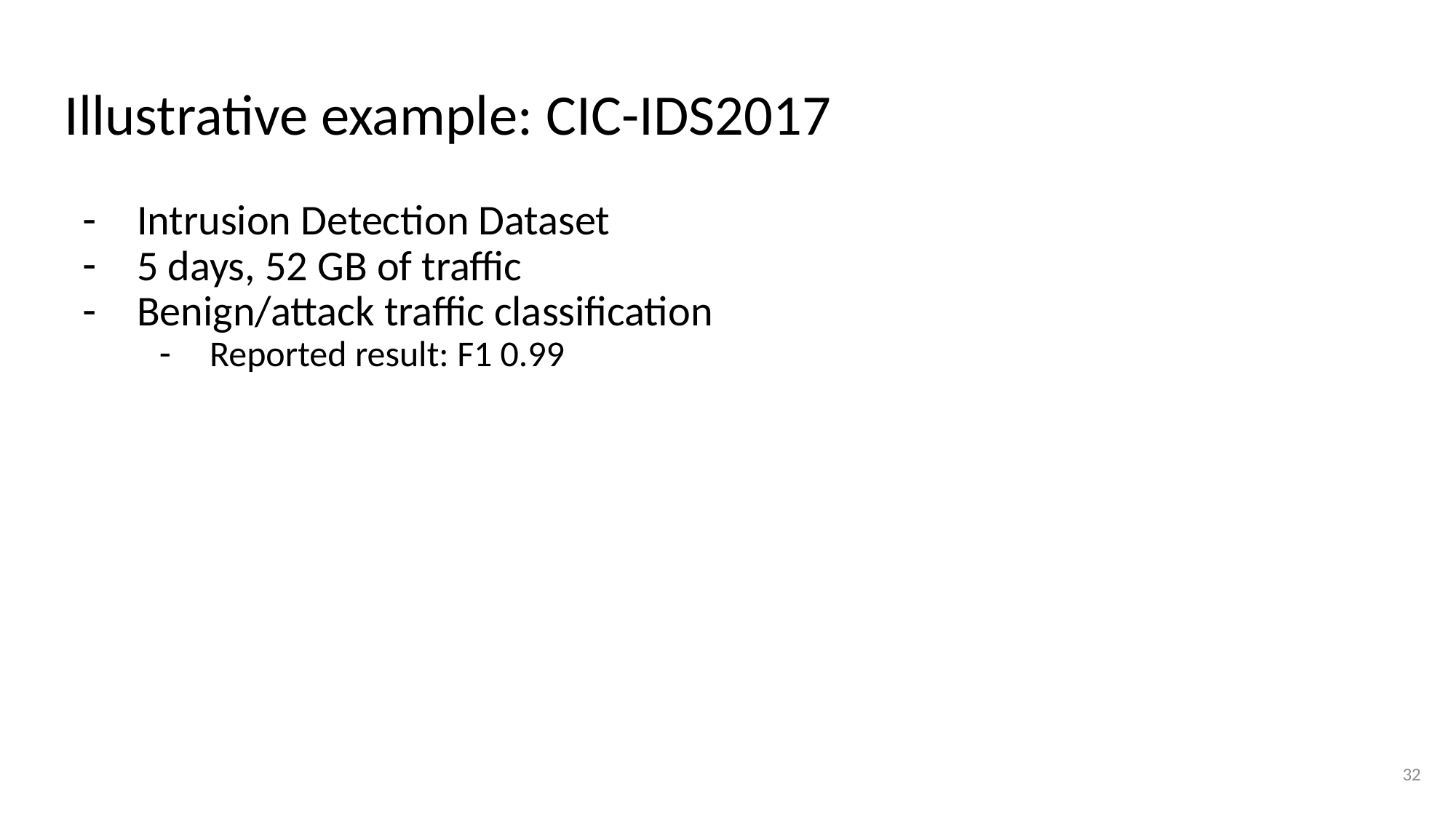

# Illustrative example: CIC-IDS2017
Intrusion Detection Dataset
5 days, 52 GB of traffic
Benign/attack traffic classification
Reported result: F1 0.99
32